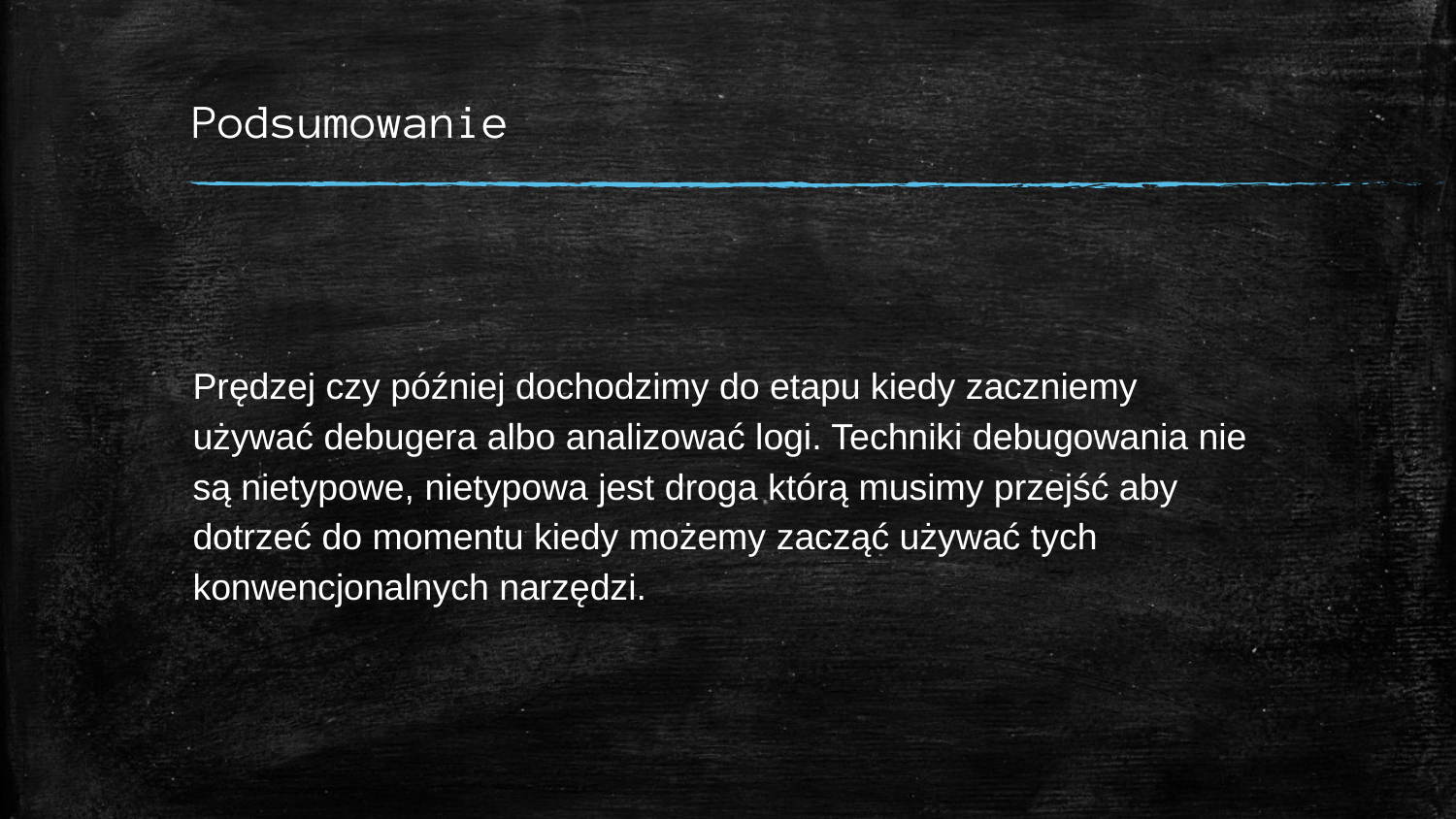

# Podsumowanie
Prędzej czy później dochodzimy do etapu kiedy zaczniemy używać debugera albo analizować logi. Techniki debugowania nie są nietypowe, nietypowa jest droga którą musimy przejść aby dotrzeć do momentu kiedy możemy zacząć używać tych konwencjonalnych narzędzi.